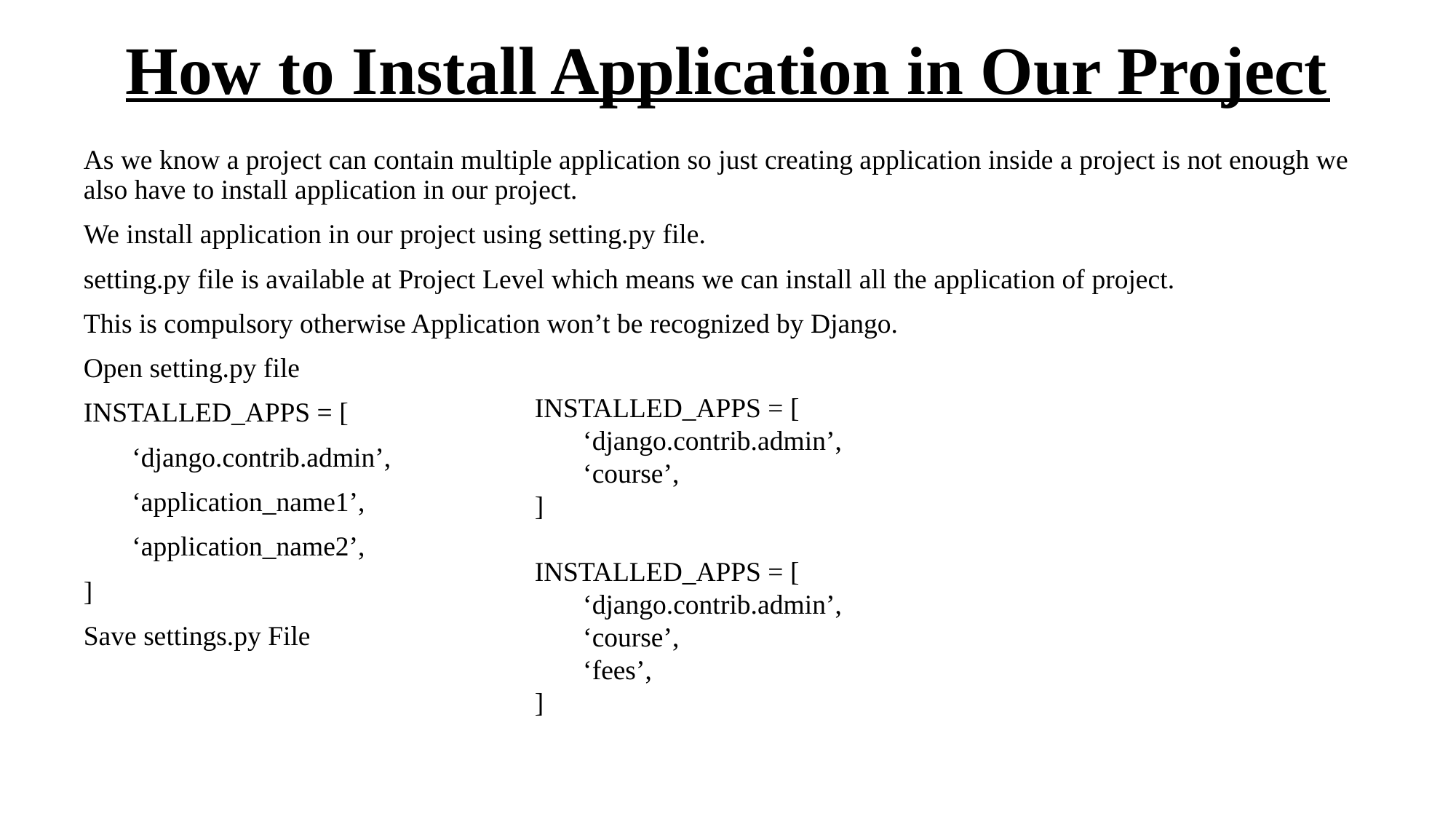

# How to Install Application in Our Project
As we know a project can contain multiple application so just creating application inside a project is not enough we also have to install application in our project.
We install application in our project using setting.py file.
setting.py file is available at Project Level which means we can install all the application of project.
This is compulsory otherwise Application won’t be recognized by Django.
Open setting.py file
INSTALLED_APPS = [
       ‘django.contrib.admin’,
       ‘application_name1’,
       ‘application_name2’,
]
Save settings.py File
INSTALLED_APPS = [
       ‘django.contrib.admin’,
       ‘course’,
]

INSTALLED_APPS = [
       ‘django.contrib.admin’,
       ‘course’,
       ‘fees’,
]